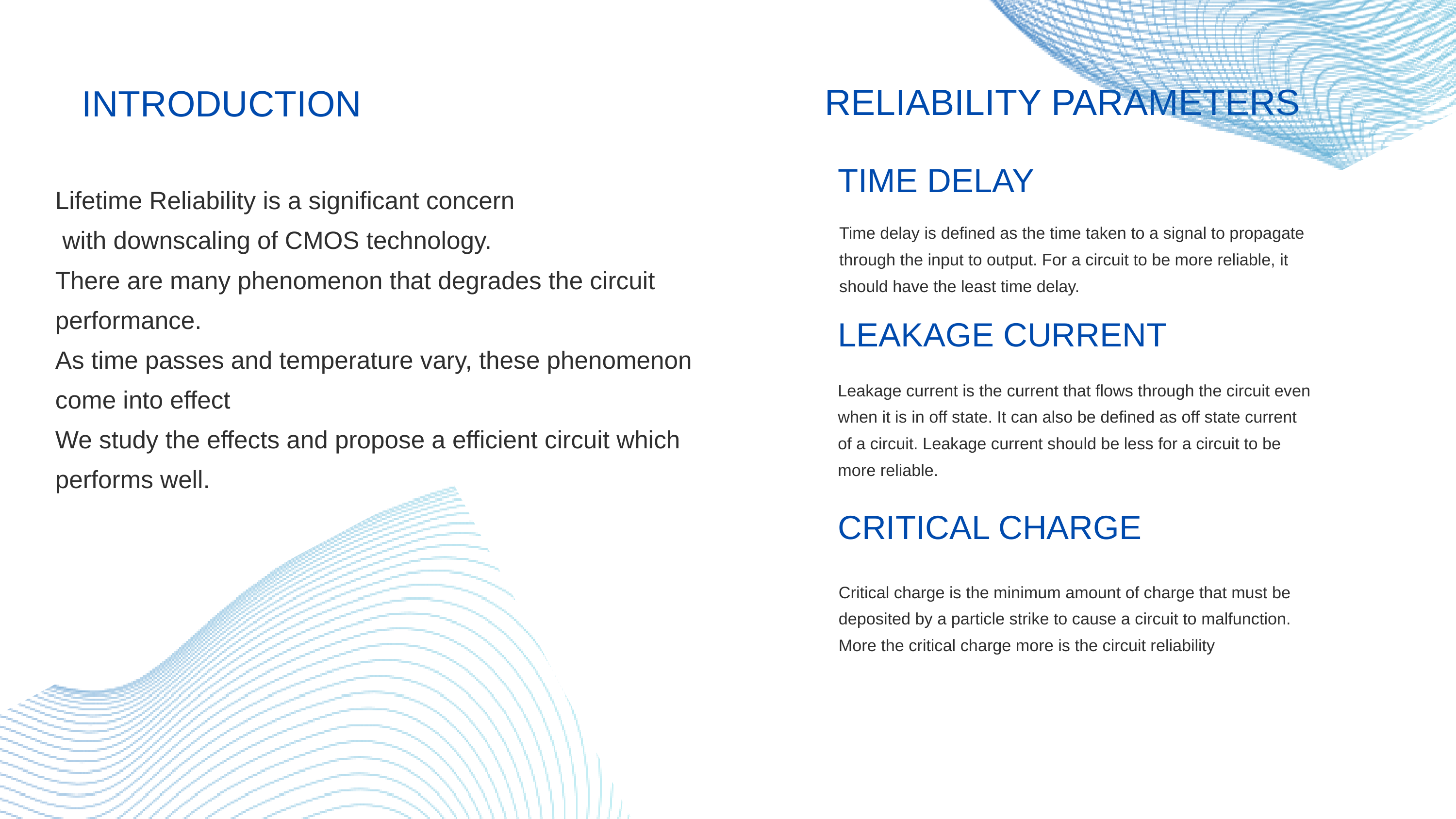

RELIABILITY PARAMETERS
INTRODUCTION
TIME DELAY
Lifetime Reliability is a significant concern
 with downscaling of CMOS technology.
There are many phenomenon that degrades the circuit performance.
As time passes and temperature vary, these phenomenon come into effect
We study the effects and propose a efficient circuit which performs well.

Time delay is defined as the time taken to a signal to propagate through the input to output. For a circuit to be more reliable, it should have the least time delay.
LEAKAGE CURRENT
Leakage current is the current that flows through the circuit even when it is in off state. It can also be defined as off state current of a circuit. Leakage current should be less for a circuit to be more reliable.
CRITICAL CHARGE
Critical charge is the minimum amount of charge that must be deposited by a particle strike to cause a circuit to malfunction. More the critical charge more is the circuit reliability